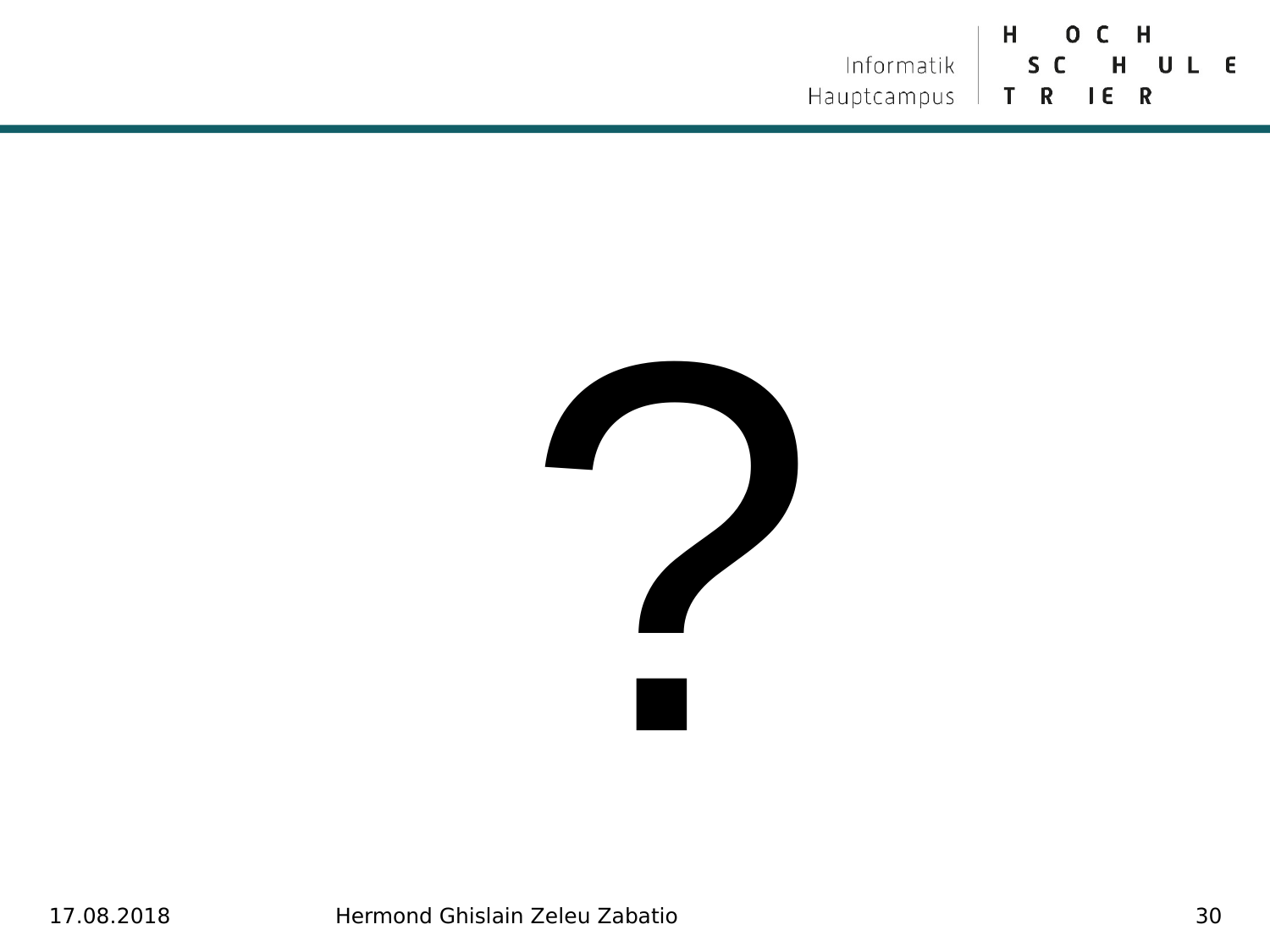

#

?

17.08.2018
Hermond Ghislain Zeleu Zabatio
30